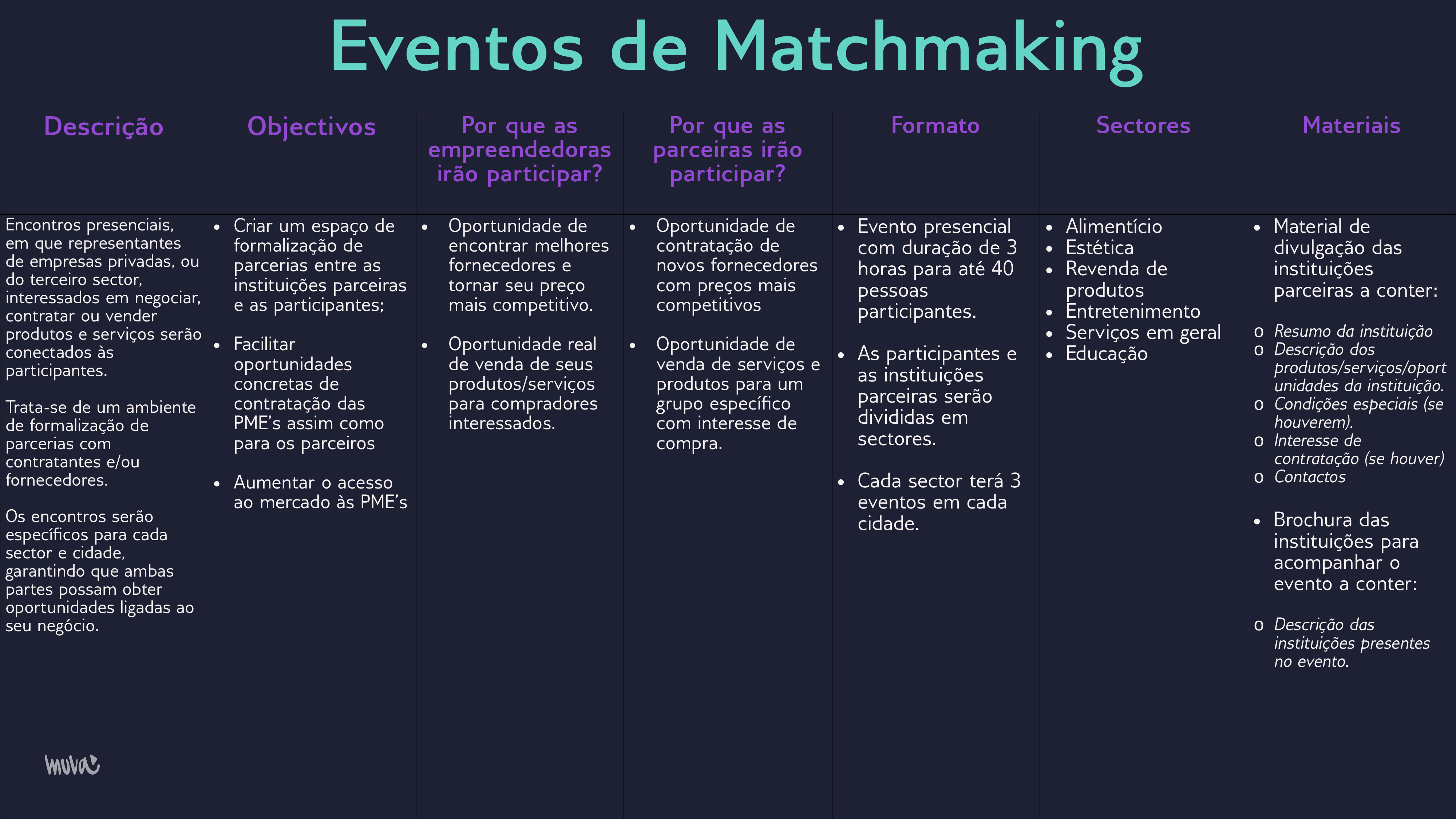

# Eventos de Matchmaking
| Descrição | Objectivos | Por que as empreendedoras irão participar? | Por que as parceiras irão participar? | Formato | Sectores | Materiais |
| --- | --- | --- | --- | --- | --- | --- |
| Encontros presenciais, em que representantes de empresas privadas, ou do terceiro sector, interessados em negociar, contratar ou vender produtos e serviços serão conectados às participantes.   Trata-se de um ambiente de formalização de parcerias com contratantes e/ou fornecedores. Os encontros serão específicos para cada sector e cidade, garantindo que ambas partes possam obter oportunidades ligadas ao seu negócio. | Criar um espaço de formalização de parcerias entre as instituições parceiras e as participantes; Facilitar oportunidades concretas de contratação das PME’s assim como para os parceiros Aumentar o acesso ao mercado às PME’s | Oportunidade de encontrar melhores fornecedores e tornar seu preço mais competitivo. Oportunidade real de venda de seus produtos/serviços para compradores interessados. | Oportunidade de contratação de novos fornecedores com preços mais competitivos Oportunidade de venda de serviços e produtos para um grupo específico com interesse de compra. | Evento presencial com duração de 3 horas para até 40 pessoas participantes. As participantes e as instituições parceiras serão divididas em sectores. Cada sector terá 3 eventos em cada cidade. | Alimentício Estética Revenda de produtos Entretenimento Serviços em geral Educação | Material de divulgação das instituições parceiras a conter: Resumo da instituição Descrição dos produtos/serviços/oportunidades da instituição. Condições especiais (se houverem). Interesse de contratação (se houver) Contactos Brochura das instituições para acompanhar o evento a conter: Descrição das instituições presentes no evento. |